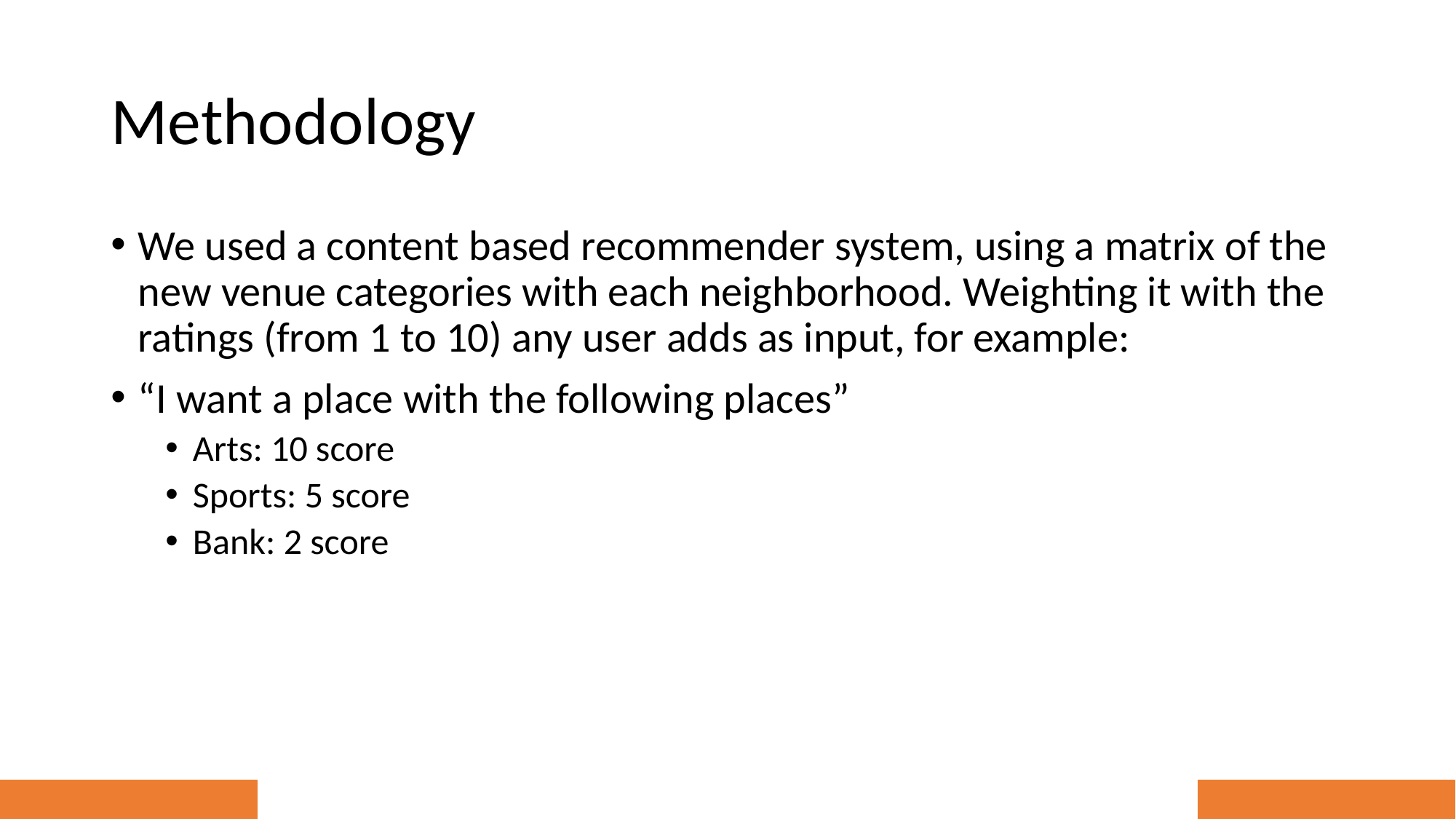

# Methodology
We used a content based recommender system, using a matrix of the new venue categories with each neighborhood. Weighting it with the ratings (from 1 to 10) any user adds as input, for example:
“I want a place with the following places”
Arts: 10 score
Sports: 5 score
Bank: 2 score